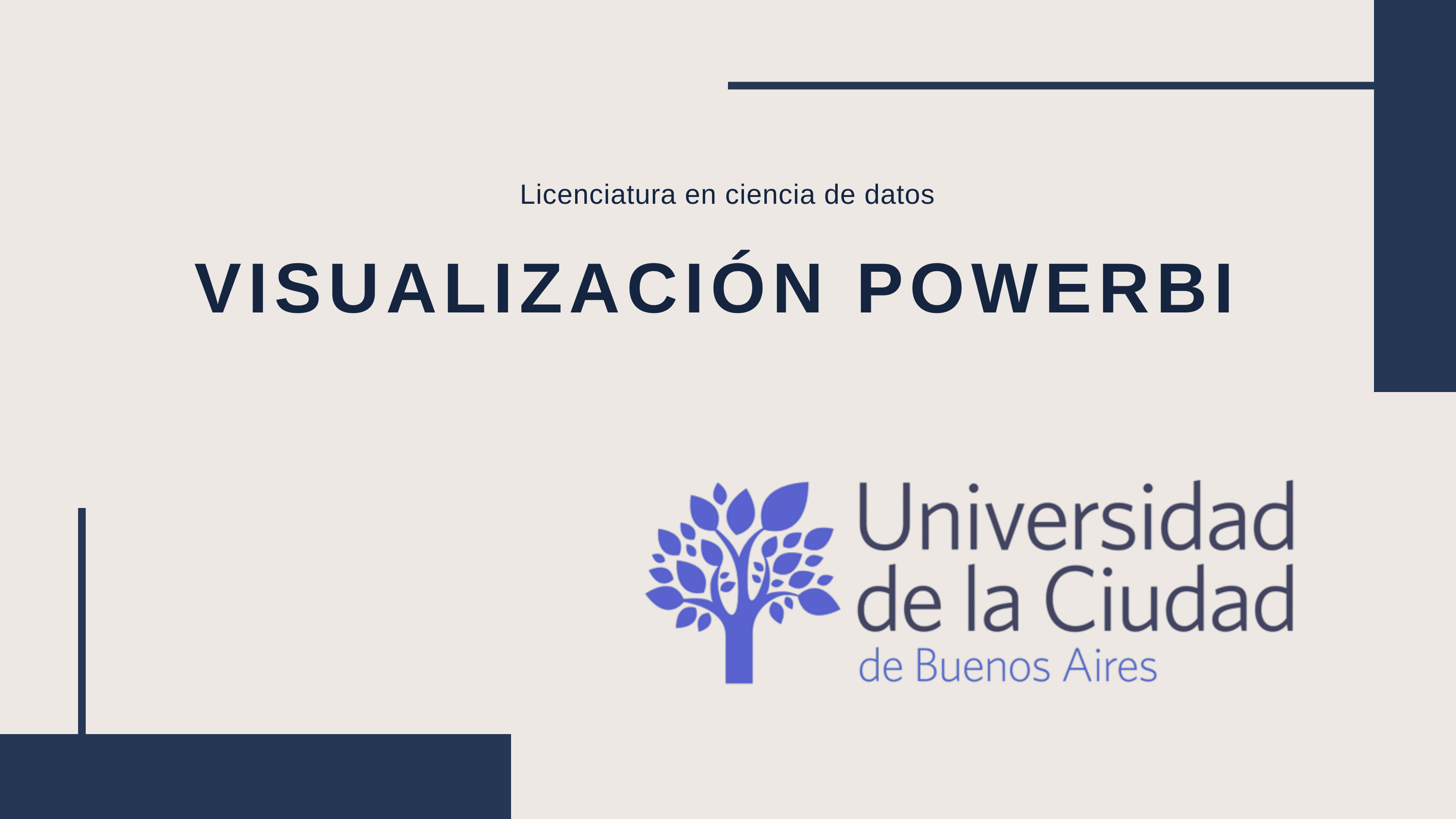

Licenciatura en ciencia de datos
VISUALIZACIÓN POWERBI